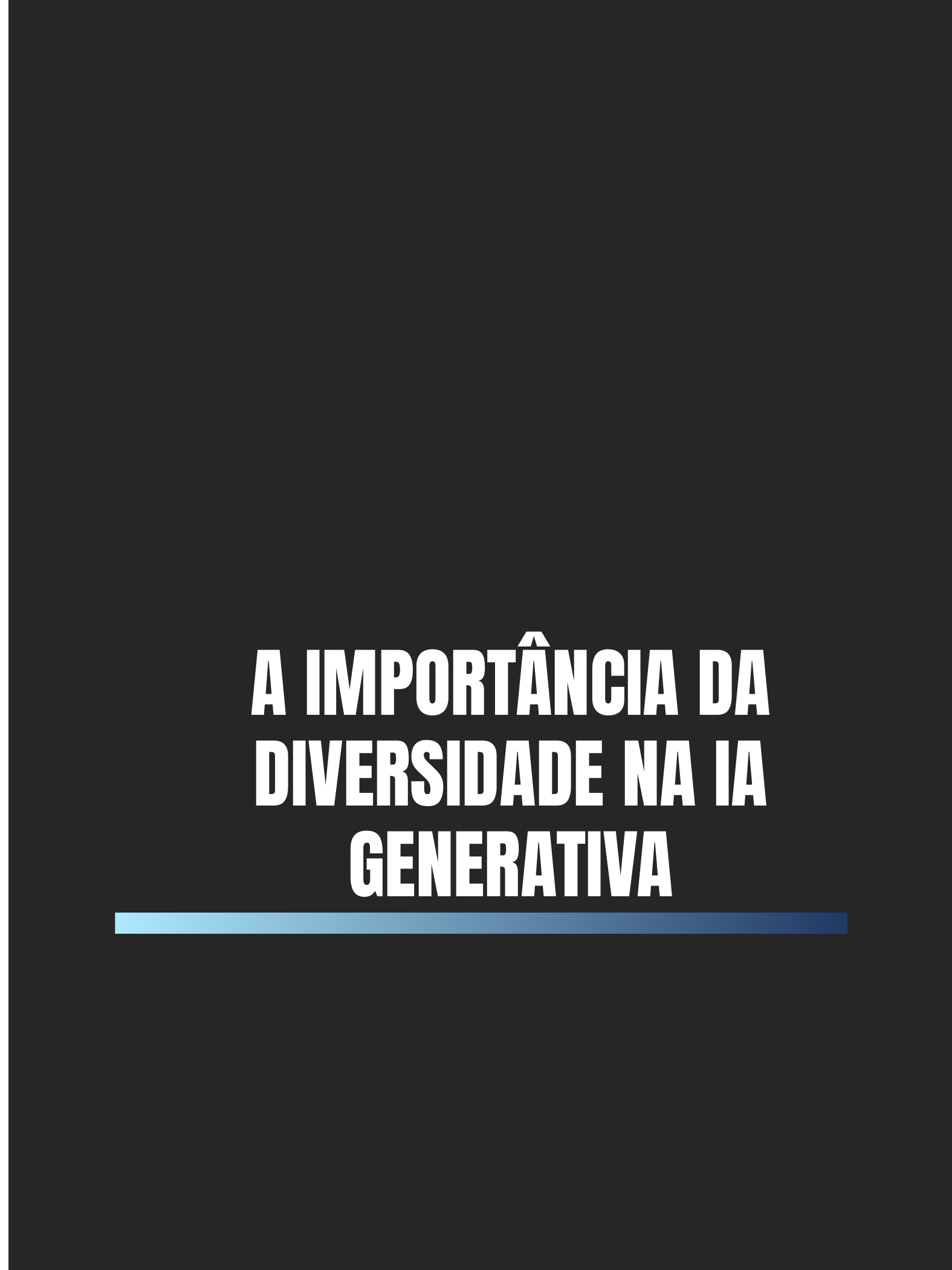

02
A IMPORTÂNCIA DA DIVERSIDADE NA IA GENERATIVA